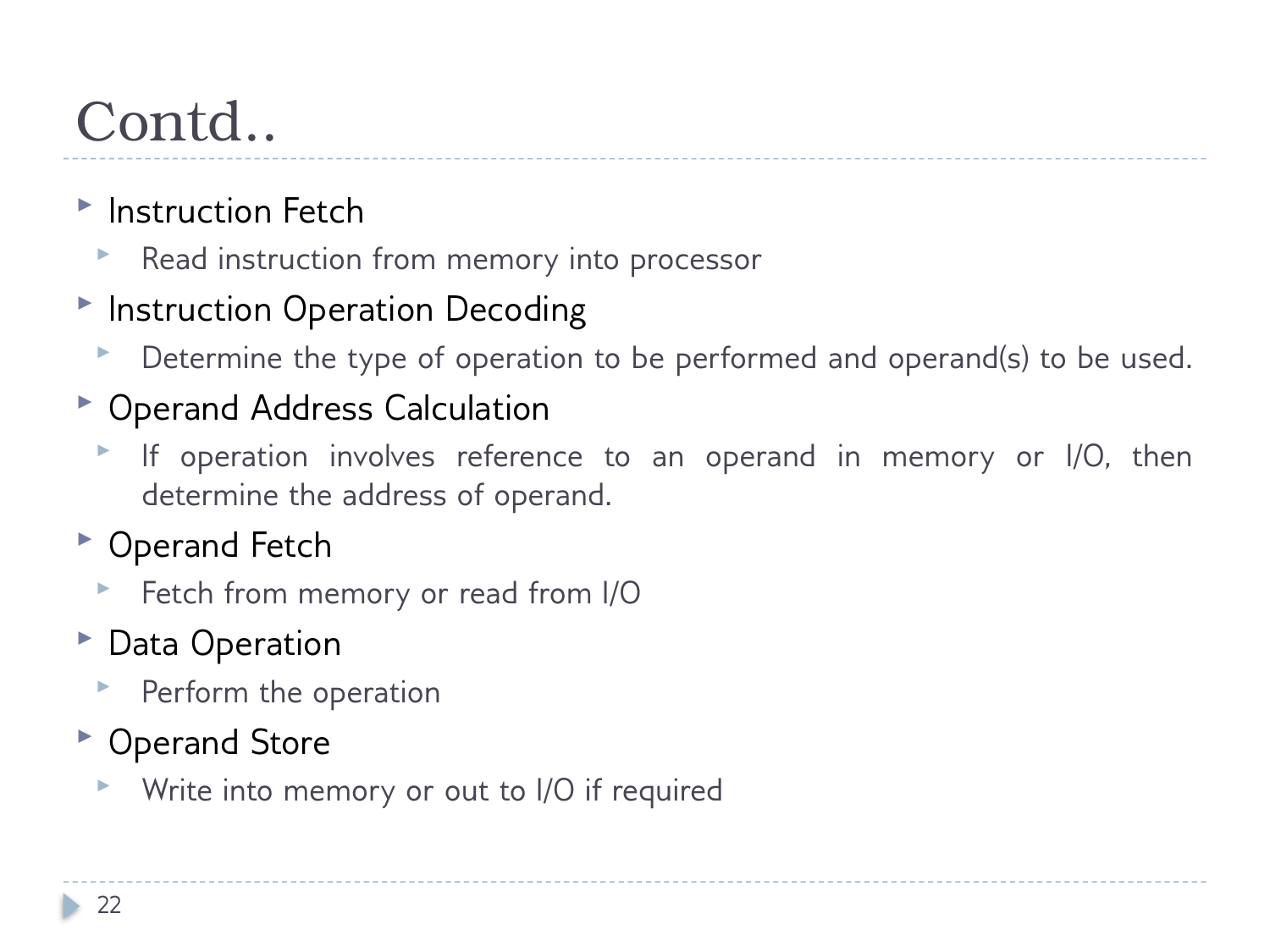

# Contd..
Instruction Fetch
Read instruction from memory into processor
Instruction Operation Decoding
Determine the type of operation to be performed and operand(s) to be used.
Operand Address Calculation
If operation involves reference to an operand in memory or I/O, then determine the address of operand.
Operand Fetch
Fetch from memory or read from I/O
Data Operation
Perform the operation
Operand Store
Write into memory or out to I/O if required
22